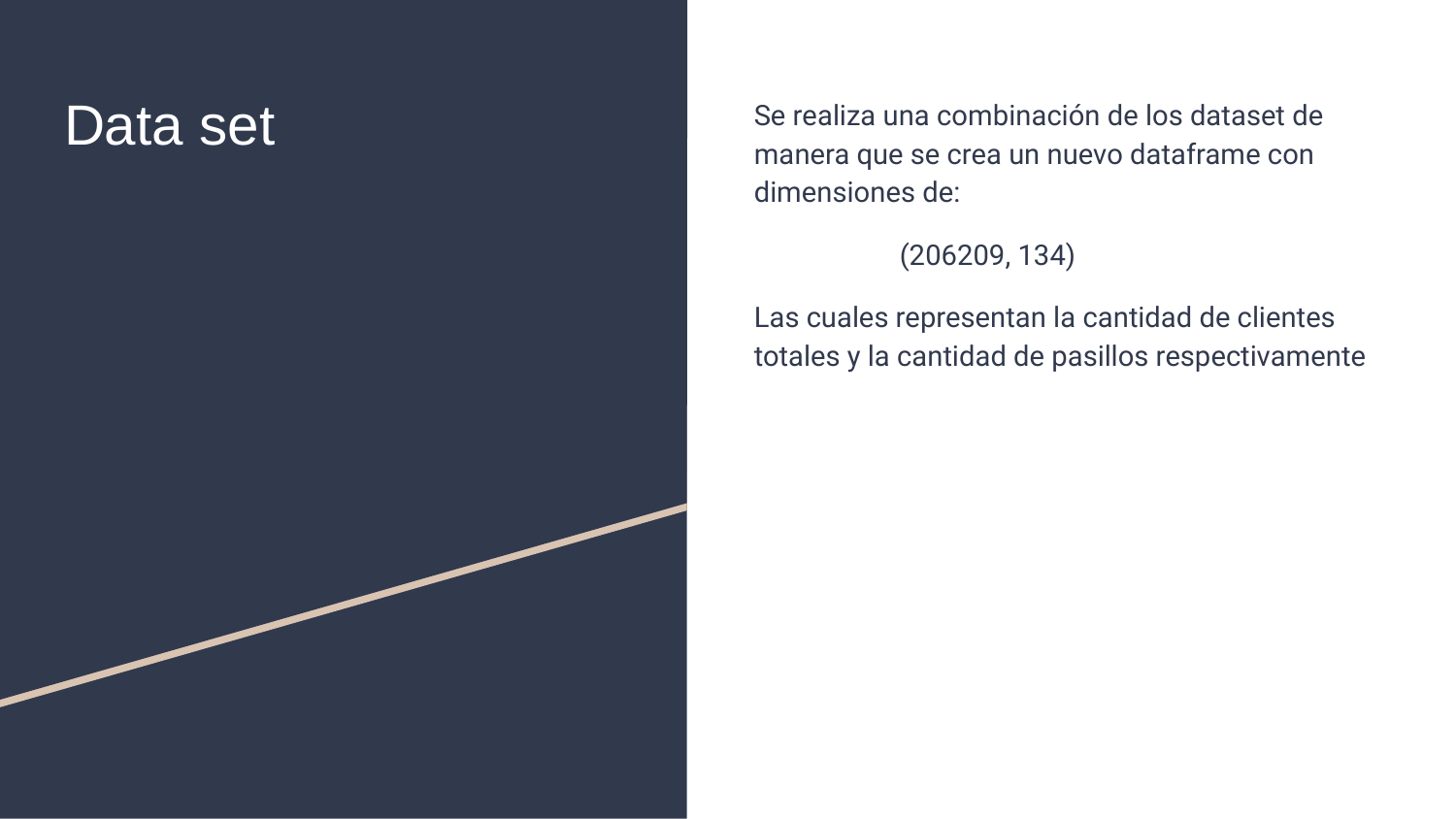

# Data set
Se realiza una combinación de los dataset de manera que se crea un nuevo dataframe con dimensiones de:
	(206209, 134)
Las cuales representan la cantidad de clientes totales y la cantidad de pasillos respectivamente